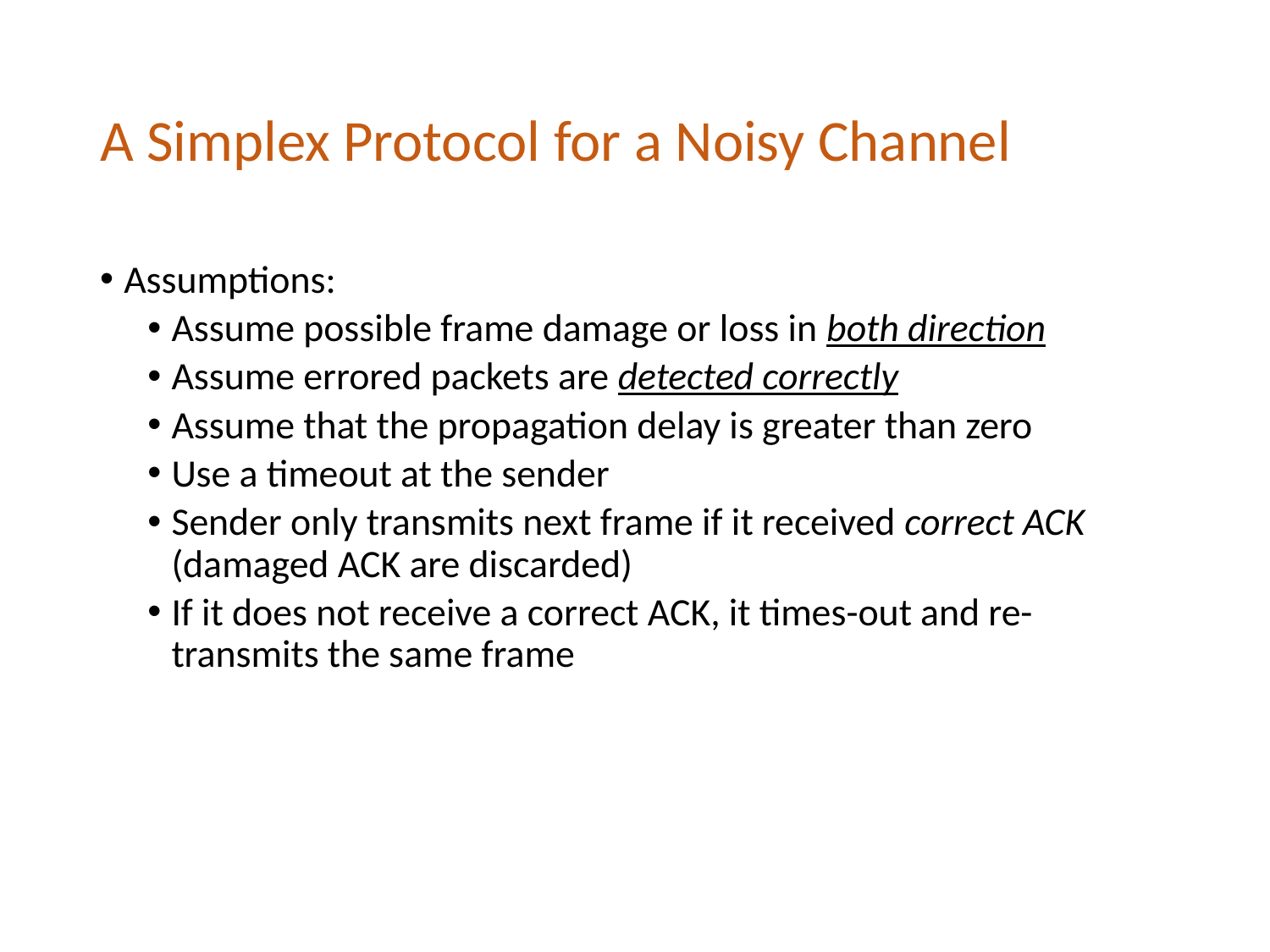

# A Simplex Protocol for a Noisy Channel
Assumptions:
Assume possible frame damage or loss in both direction
Assume errored packets are detected correctly
Assume that the propagation delay is greater than zero
Use a timeout at the sender
Sender only transmits next frame if it received correct ACK (damaged ACK are discarded)
If it does not receive a correct ACK, it times-out and re-transmits the same frame